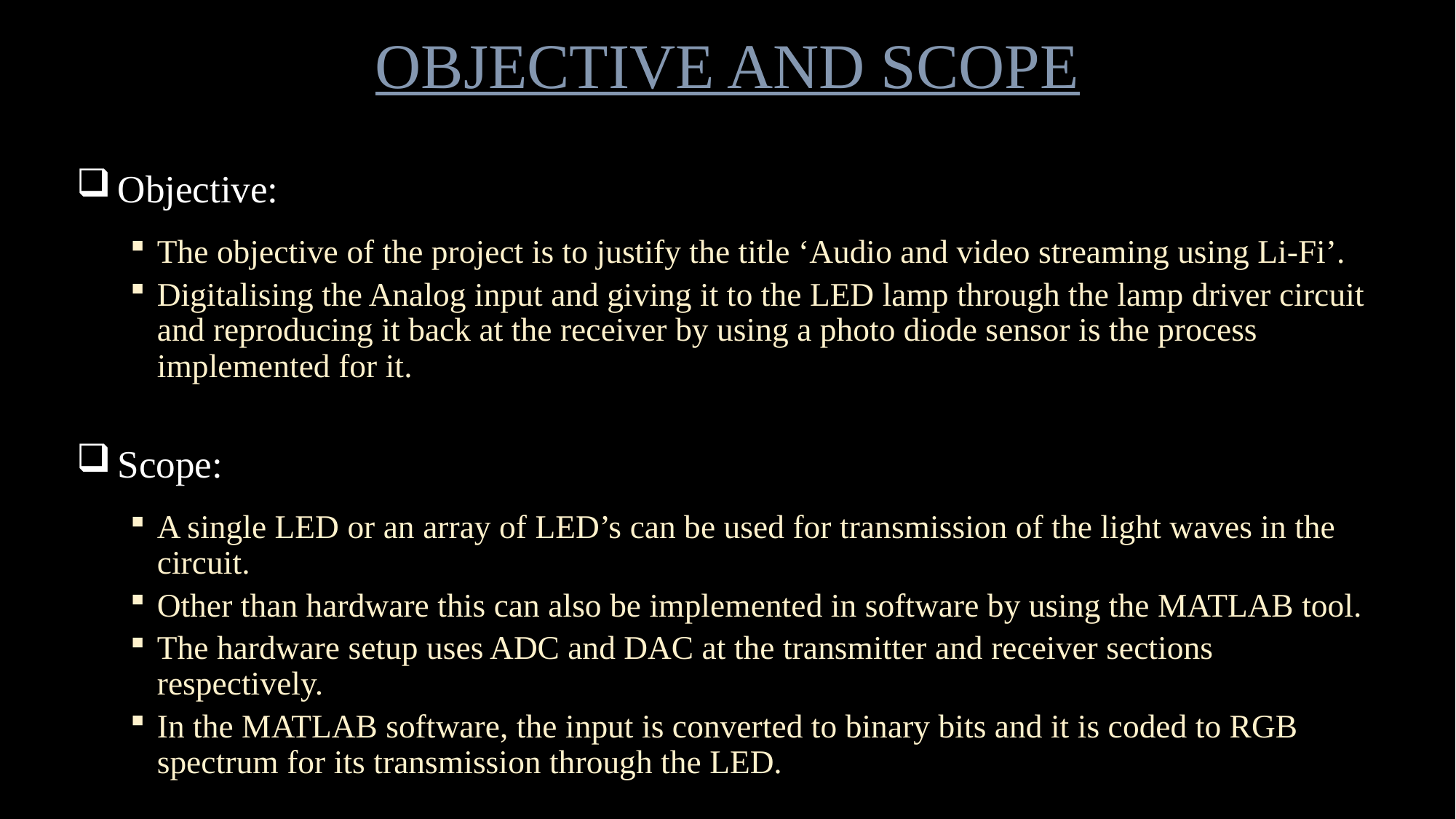

# OBJECTIVE AND SCOPE

 Objective:

The objective of the project is to justify the title ‘Audio and video streaming using Li-Fi’.
Digitalising the Analog input and giving it to the LED lamp through the lamp driver circuit and reproducing it back at the receiver by using a photo diode sensor is the process implemented for it.

 Scope:

A single LED or an array of LED’s can be used for transmission of the light waves in the circuit.
Other than hardware this can also be implemented in software by using the MATLAB tool.
The hardware setup uses ADC and DAC at the transmitter and receiver sections respectively.
In the MATLAB software, the input is converted to binary bits and it is coded to RGB spectrum for its transmission through the LED.